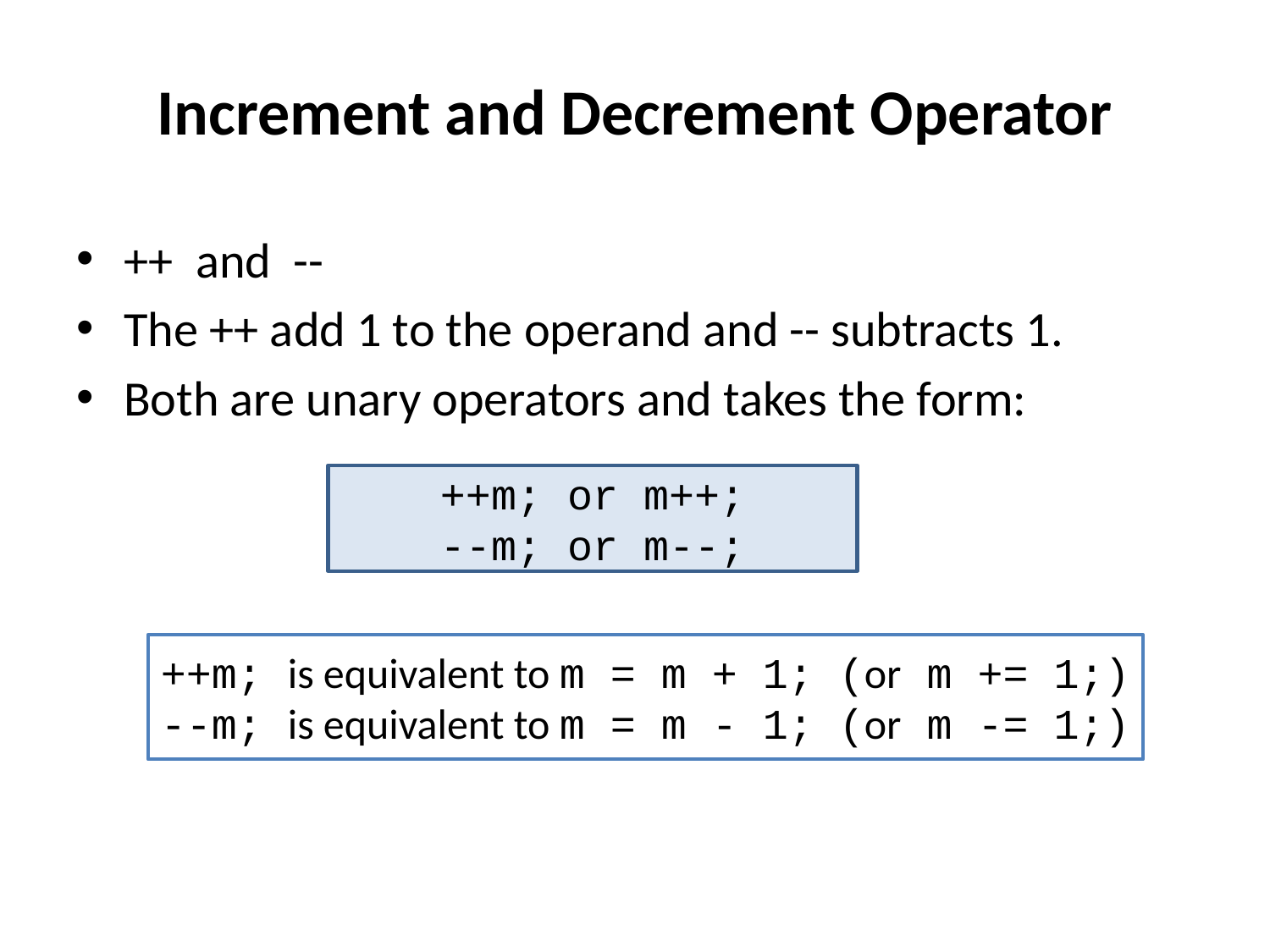

# Increment and Decrement Operator
++  and  --
The ++ add 1 to the operand and -- subtracts 1.
Both are unary operators and takes the form:

++m; or m++;
--m; or m--;
++m; is equivalent to m = m + 1; (or m += 1;)
--m; is equivalent to m = m - 1; (or m -= 1;)